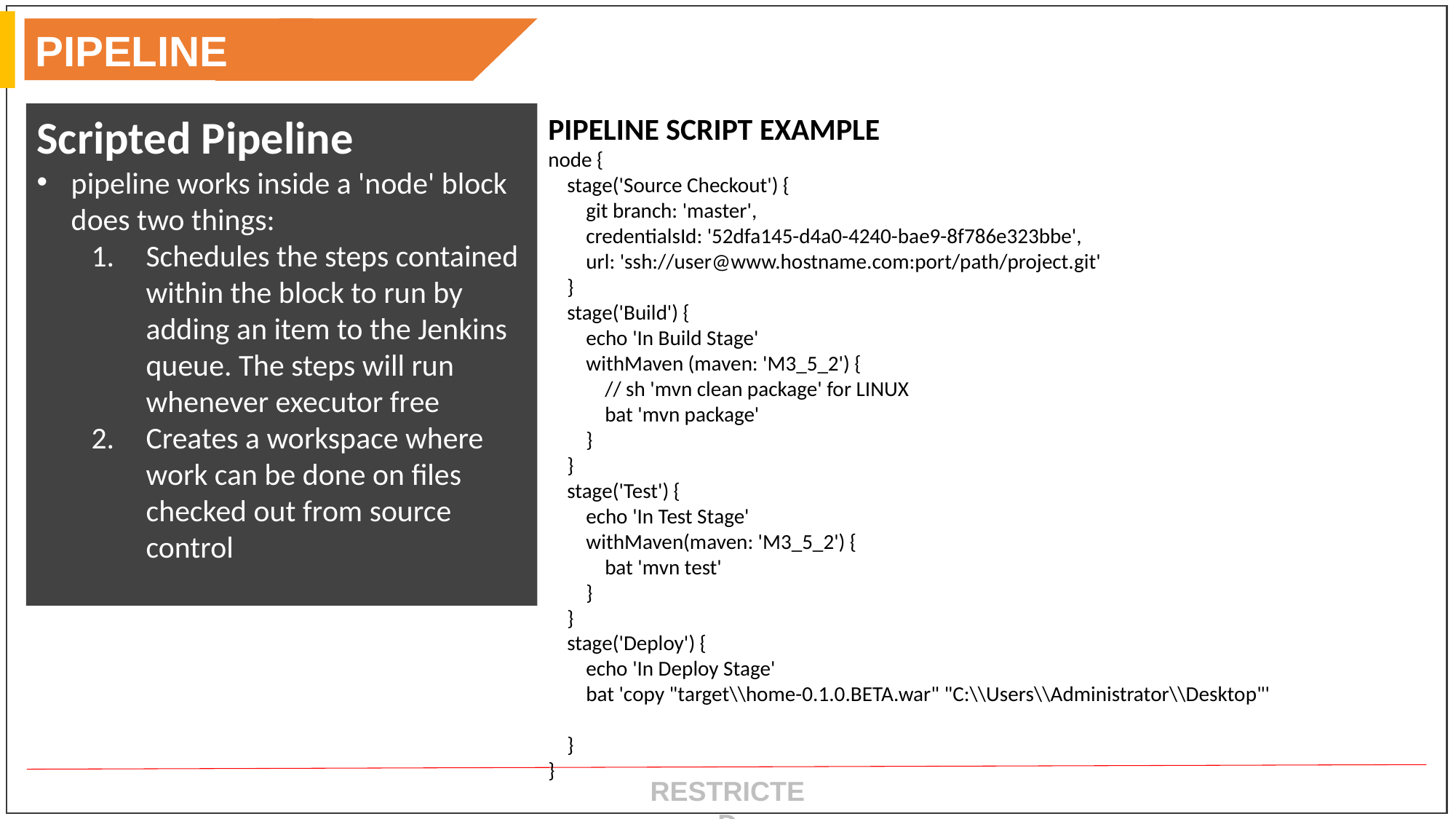

PIPELINE

Scripted Pipeline
pipeline works inside a 'node' block does two things:
Schedules the steps contained within the block to run by adding an item to the Jenkins queue. The steps will run whenever executor free
Creates a workspace where work can be done on files checked out from source control

PIPELINE SCRIPT EXAMPLE
node {
    stage('Source Checkout') {
        git branch: 'master',
        credentialsId: '52dfa145-d4a0-4240-bae9-8f786e323bbe',
        url: 'ssh://user@www.hostname.com:port/path/project.git'
    }
    stage('Build') {
        echo 'In Build Stage'
        withMaven (maven: 'M3_5_2') {
            // sh 'mvn clean package' for LINUX
            bat 'mvn package'
        }
    }
    stage('Test') {
        echo 'In Test Stage'
        withMaven(maven: 'M3_5_2') {
            bat 'mvn test'
        }
    }
    stage('Deploy') {
        echo 'In Deploy Stage'
        bat 'copy "target\\home-0.1.0.BETA.war" "C:\\Users\\Administrator\\Desktop"'
    }
}
RESTRICTED